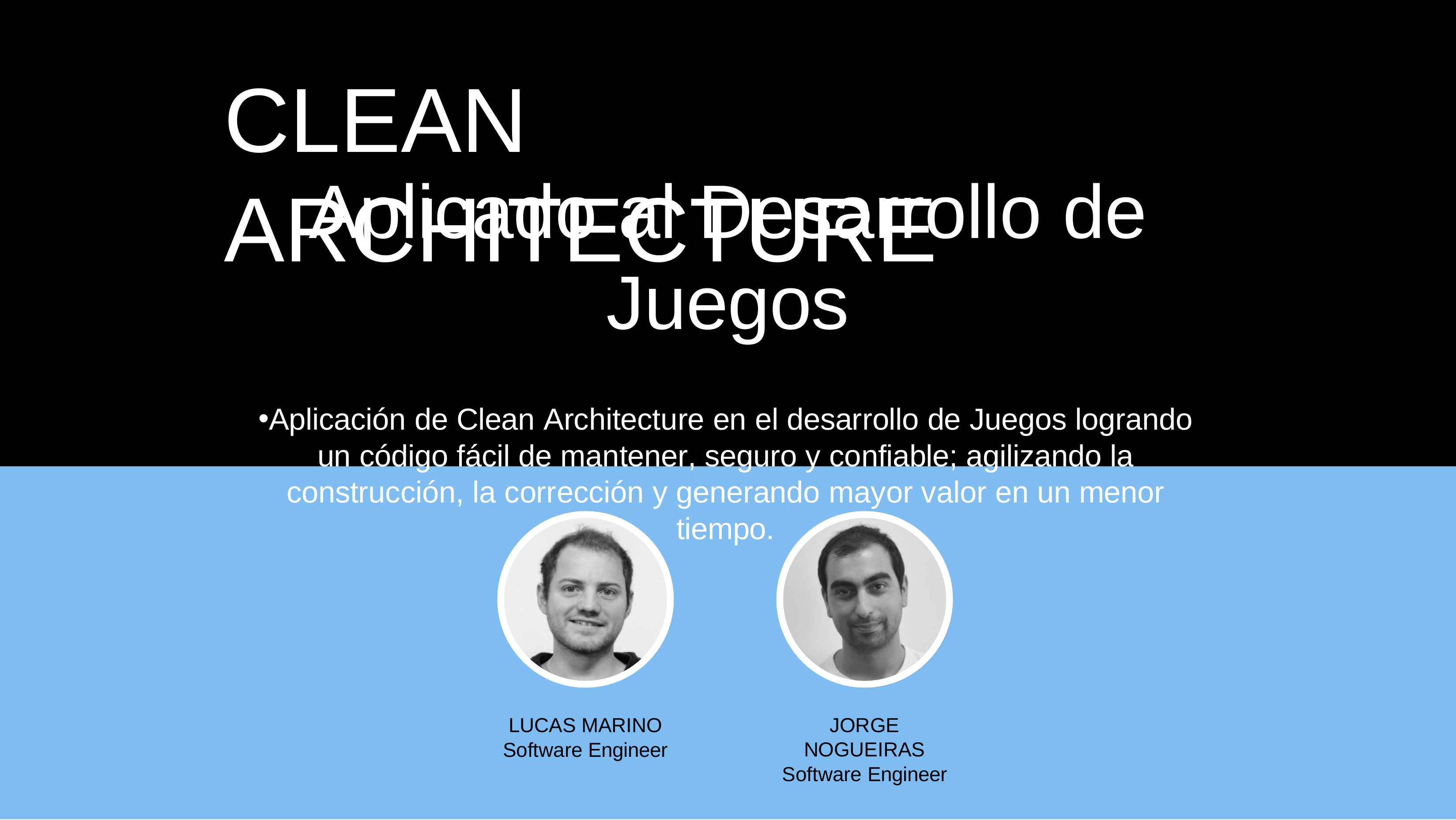

CLEAN ARCHITECTURE
Aplicado al Desarrollo de Juegos

Aplicación de Clean Architecture en el desarrollo de Juegos logrando un código fácil de mantener, seguro y confiable; agilizando la construcción, la corrección y generando mayor valor en un menor tiempo.

LUCAS MARINO
Software Engineer
JORGE NOGUEIRAS
Software Engineer